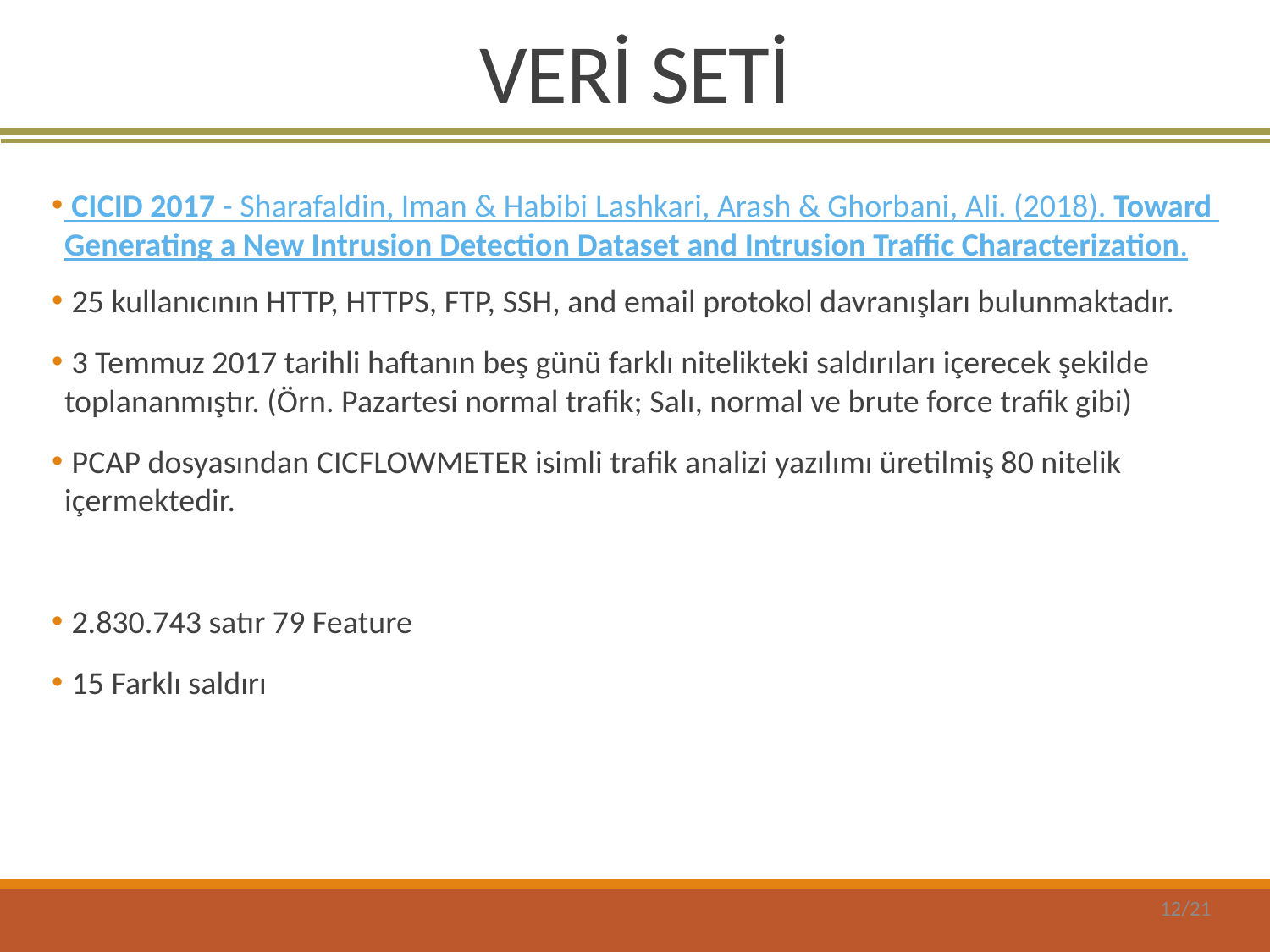

# VERİ SETİ
 CICID 2017 - Sharafaldin, Iman & Habibi Lashkari, Arash & Ghorbani, Ali. (2018). Toward Generating a New Intrusion Detection Dataset and Intrusion Traffic Characterization.
 25 kullanıcının HTTP, HTTPS, FTP, SSH, and email protokol davranışları bulunmaktadır.
 3 Temmuz 2017 tarihli haftanın beş günü farklı nitelikteki saldırıları içerecek şekilde toplananmıştır. (Örn. Pazartesi normal trafik; Salı, normal ve brute force trafik gibi)
 PCAP dosyasından CICFLOWMETER isimli trafik analizi yazılımı üretilmiş 80 nitelik içermektedir.

 2.830.743 satır 79 Feature
 15 Farklı saldırı